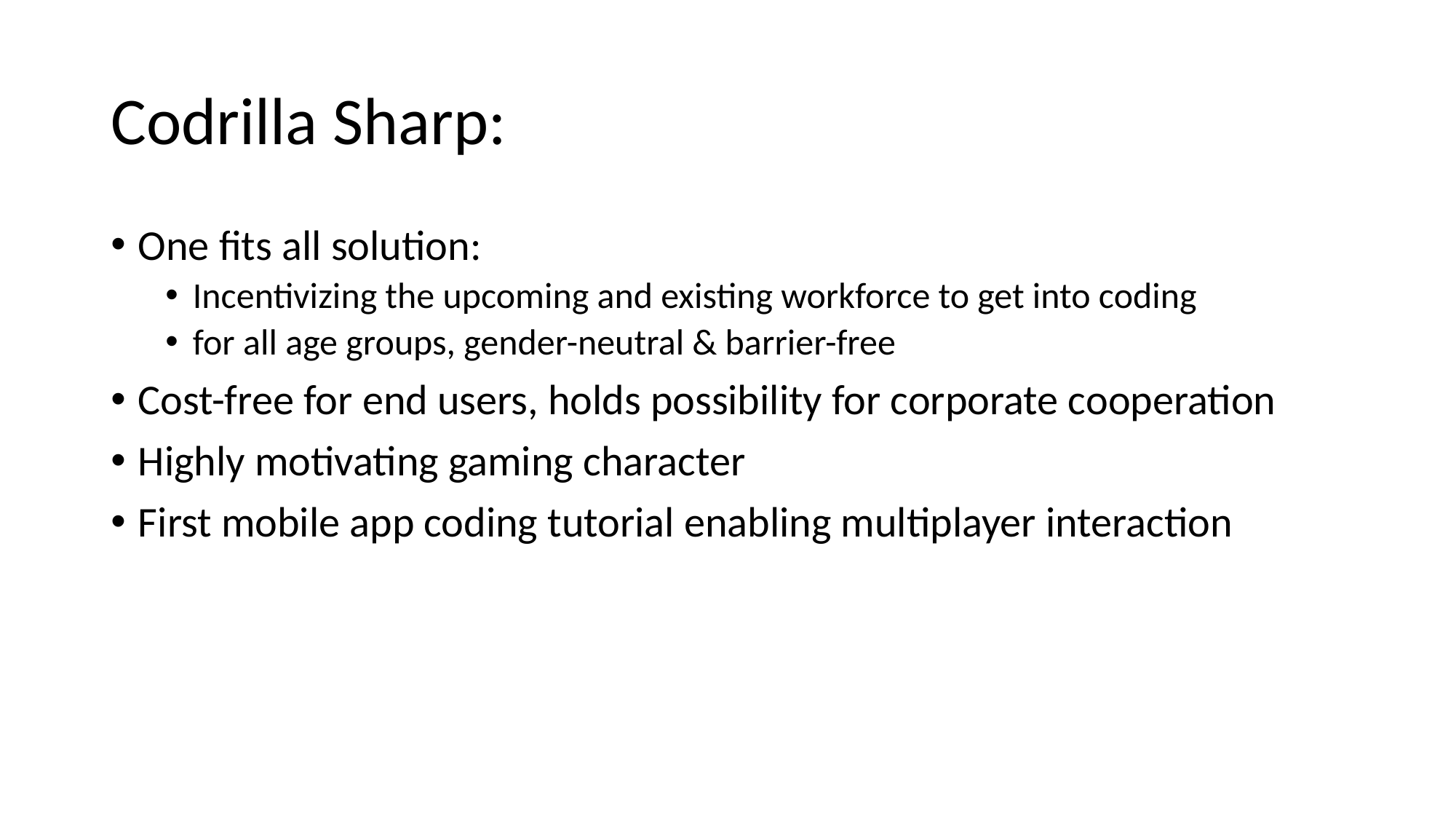

# Codrilla Sharp:
One fits all solution:
Incentivizing the upcoming and existing workforce to get into coding
for all age groups, gender-neutral & barrier-free
Cost-free for end users, holds possibility for corporate cooperation
Highly motivating gaming character
First mobile app coding tutorial enabling multiplayer interaction